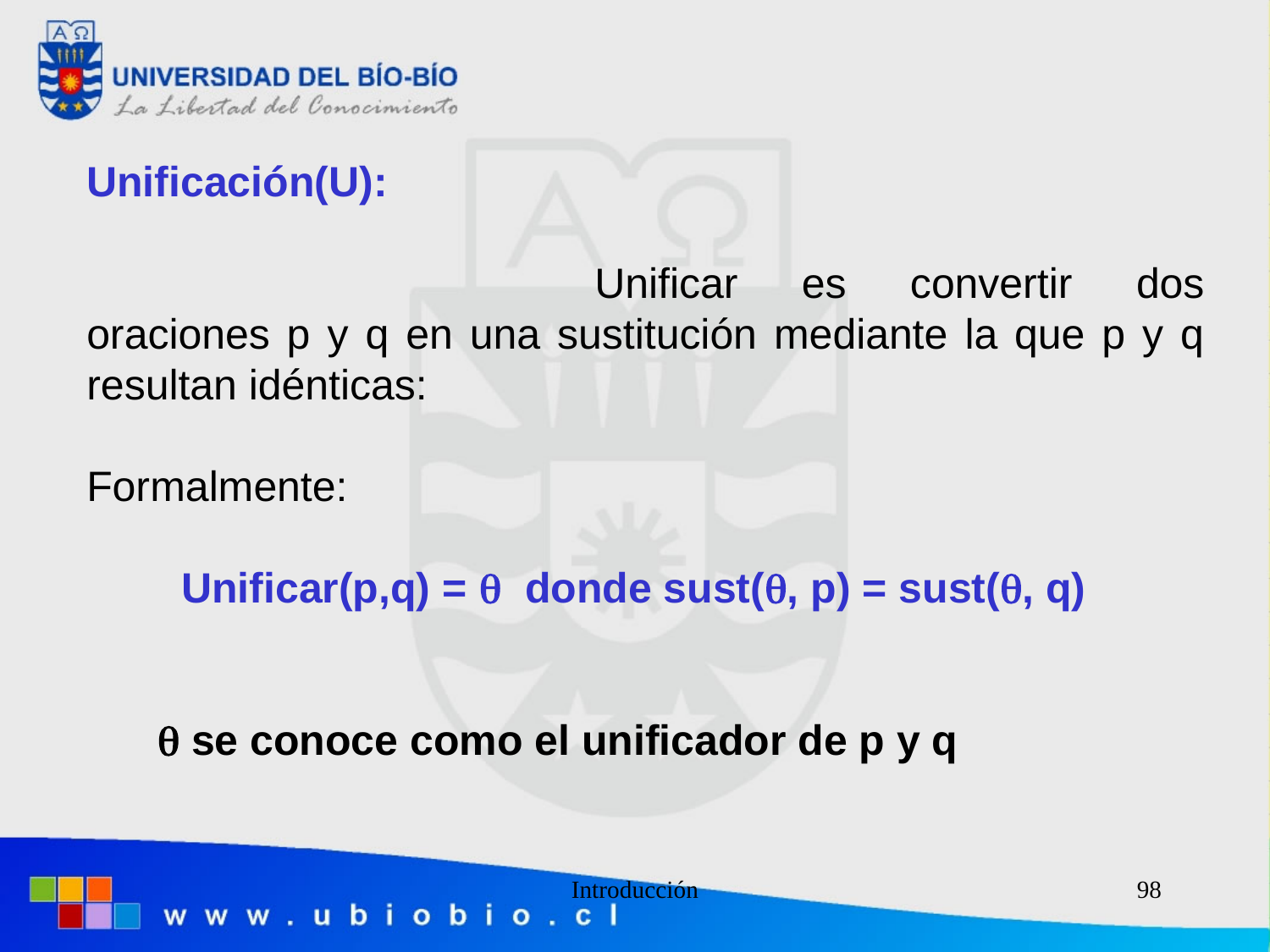

Unificación(U):

				Unificar es convertir dos oraciones p y q en una sustitución mediante la que p y q resultan idénticas:

Formalmente:

        Unificar(p,q) = θ  donde sust(θ, p) = sust(θ, q)

      θ se conoce como el unificador de p y q

Introducción
98